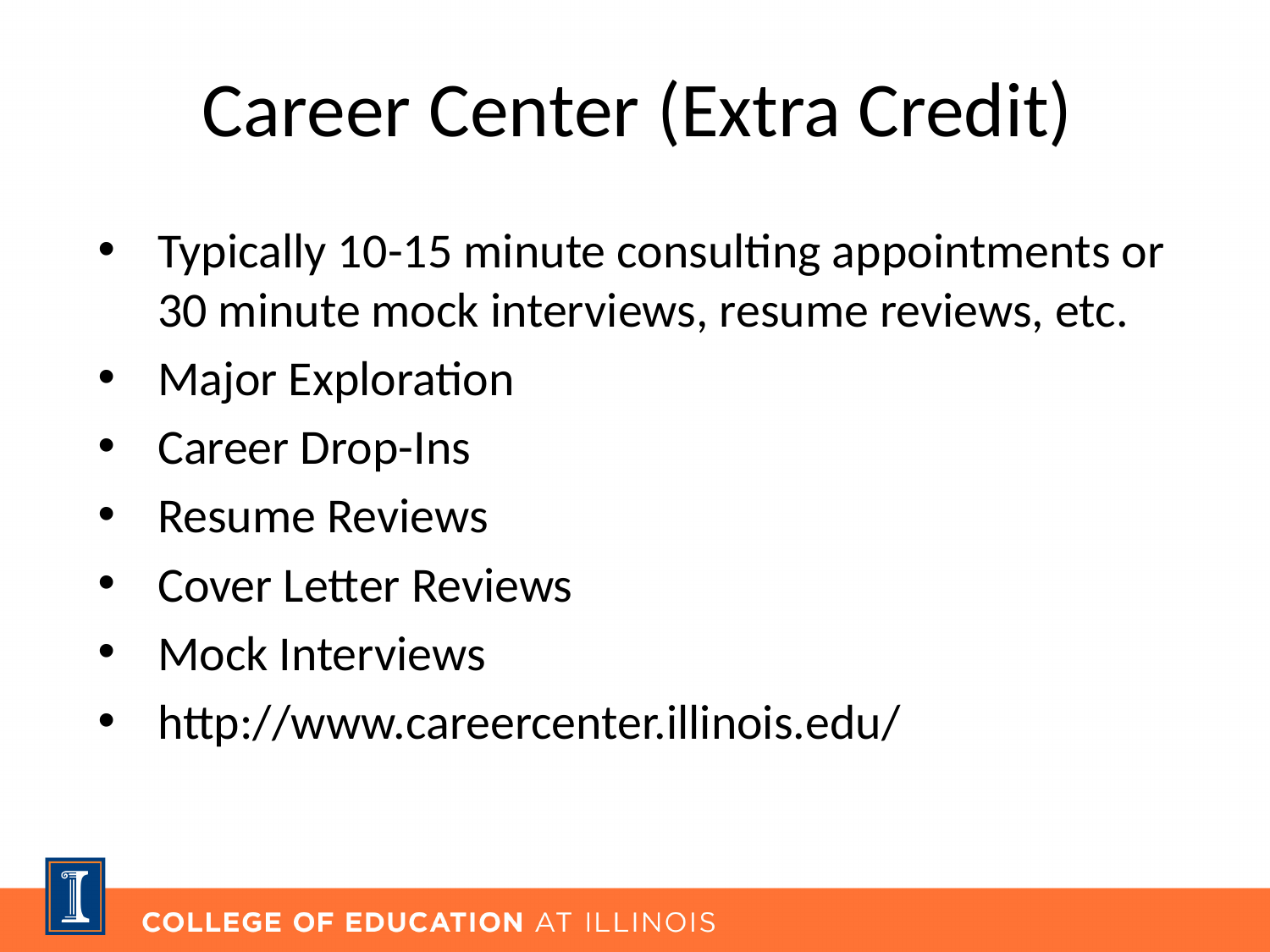

# Career Center (Extra Credit)
Typically 10-15 minute consulting appointments or 30 minute mock interviews, resume reviews, etc.
Major Exploration
Career Drop-Ins
Resume Reviews
Cover Letter Reviews
Mock Interviews
http://www.careercenter.illinois.edu/